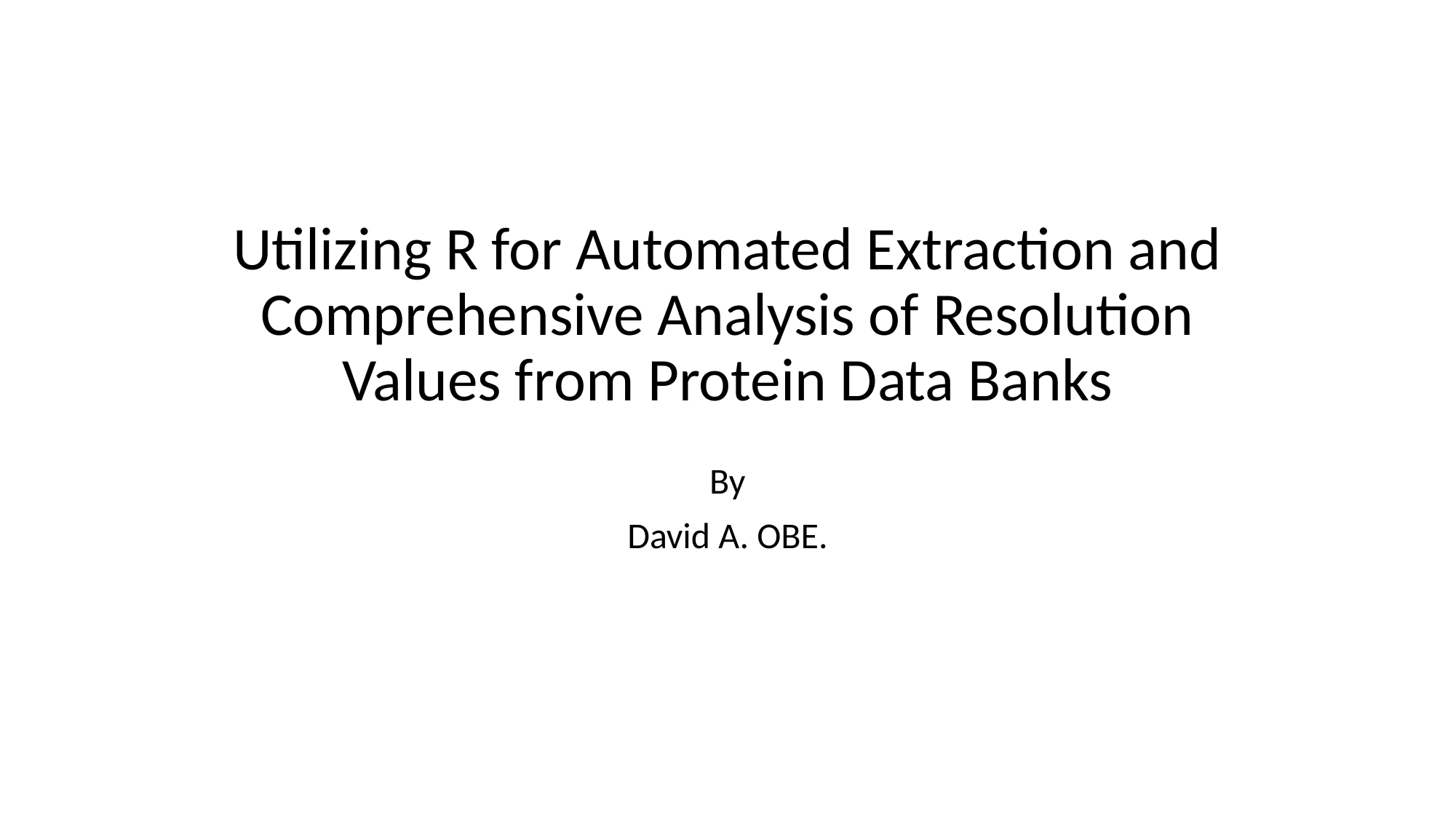

# Utilizing R for Automated Extraction and Comprehensive Analysis of Resolution Values from Protein Data Banks
By
David A. OBE.